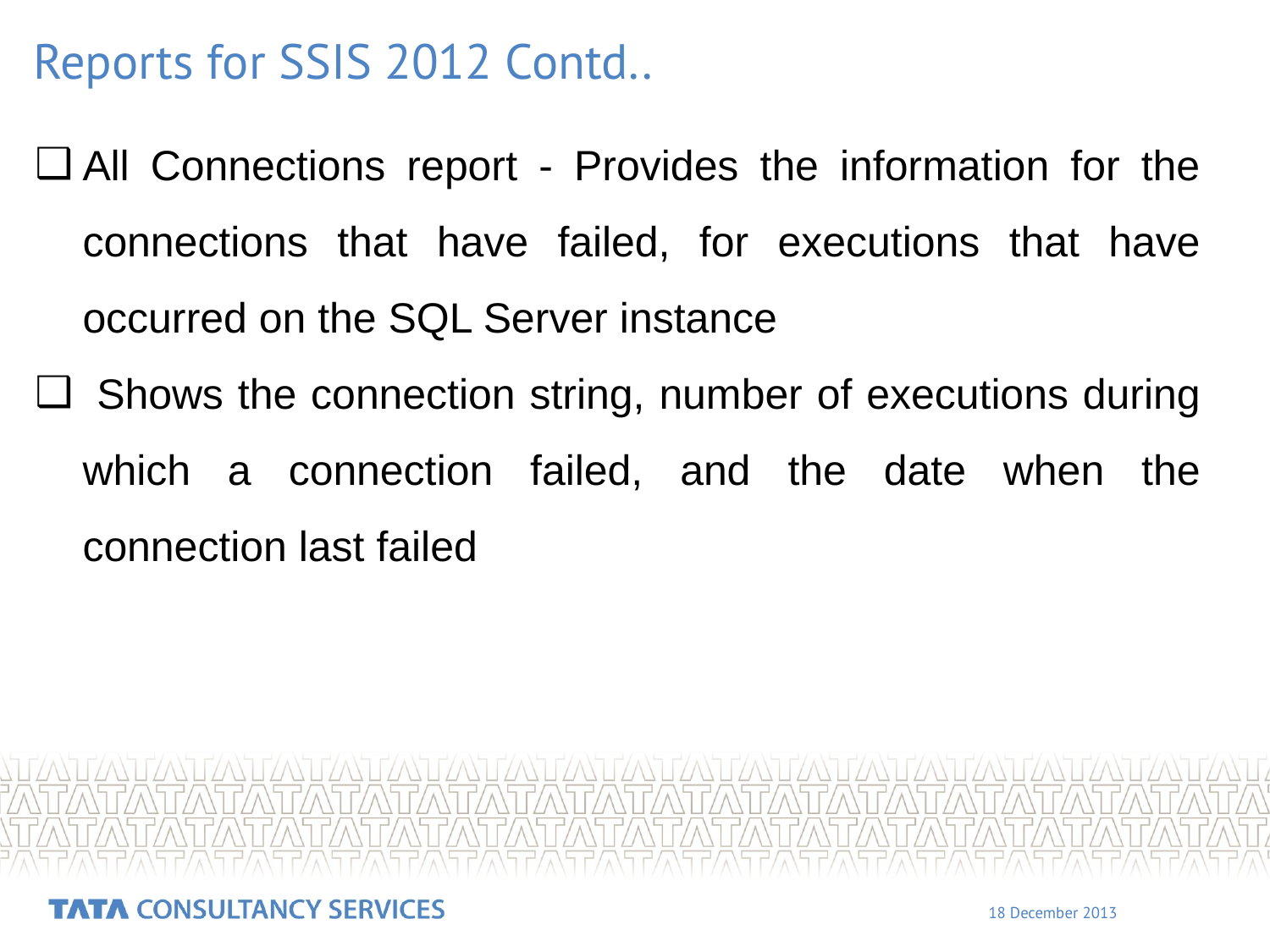

Reports for SSIS 2012 Contd..
All Connections report - Provides the information for the connections that have failed, for executions that have occurred on the SQL Server instance
 Shows the connection string, number of executions during which a connection failed, and the date when the connection last failed